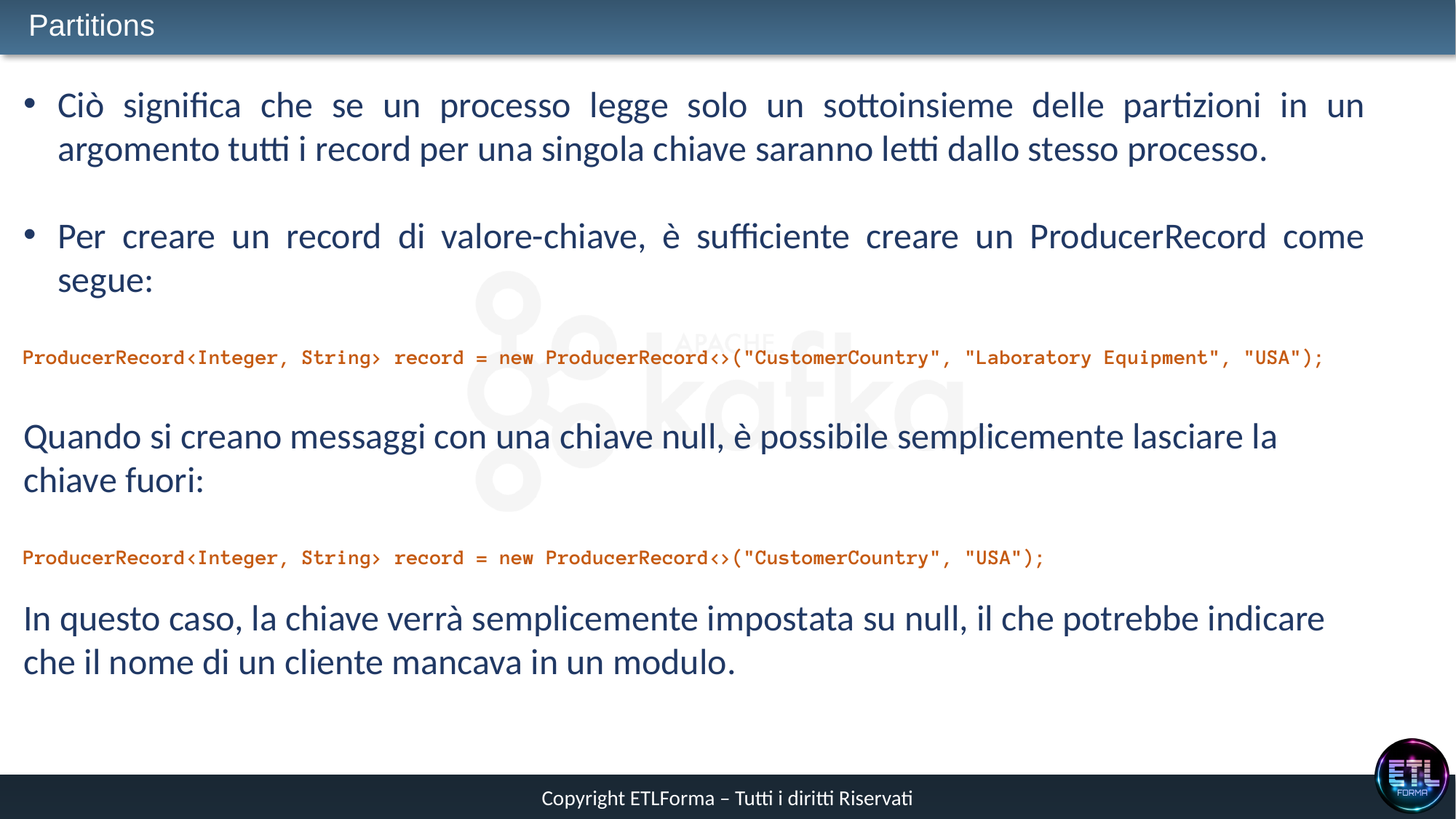

# Partitions
Ciò significa che se un processo legge solo un sottoinsieme delle partizioni in un argomento tutti i record per una singola chiave saranno letti dallo stesso processo.

Per creare un record di valore-chiave, è sufficiente creare un ProducerRecord come segue:

ProducerRecord<Integer, String> record = new ProducerRecord<>("CustomerCountry", "Laboratory Equipment", "USA");

Quando si creano messaggi con una chiave null, è possibile semplicemente lasciare la chiave fuori:

ProducerRecord<Integer, String> record = new ProducerRecord<>("CustomerCountry", "USA");

In questo caso, la chiave verrà semplicemente impostata su null, il che potrebbe indicare che il nome di un cliente mancava in un modulo.